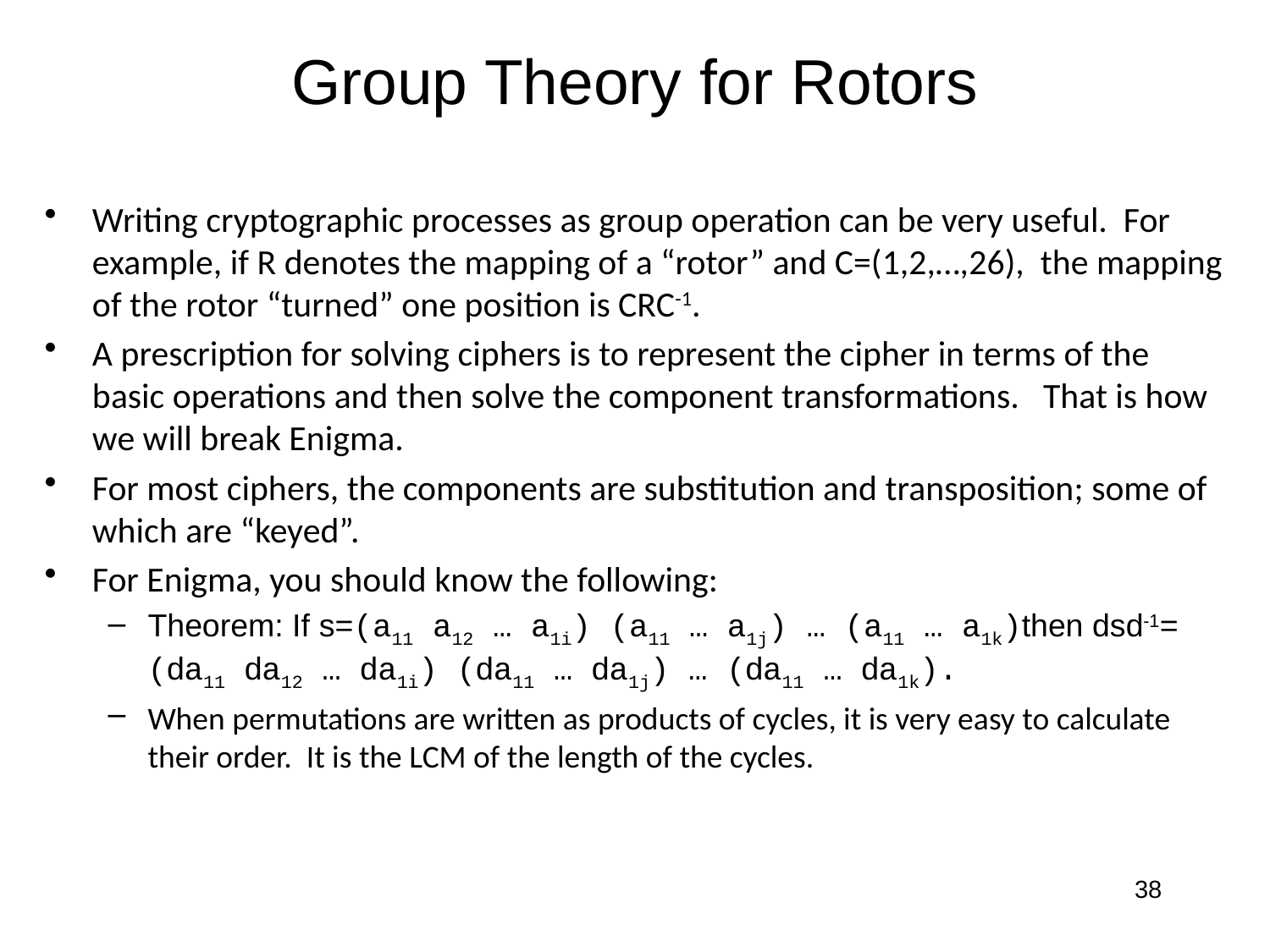

# Group Theory for Rotors
Writing cryptographic processes as group operation can be very useful.  For example, if R denotes the mapping of a “rotor” and C=(1,2,…,26),  the mapping of the rotor “turned” one position is CRC-1.
A prescription for solving ciphers is to represent the cipher in terms of the basic operations and then solve the component transformations.   That is how we will break Enigma.
For most ciphers, the components are substitution and transposition; some of which are “keyed”.
For Enigma, you should know the following:
Theorem: If s=(a11 a12 … a1i) (a11 … a1j) … (a11 … a1k)then dsd-1= (da11 da12 … da1i) (da11 … da1j) … (da11 … da1k).
When permutations are written as products of cycles, it is very easy to calculate their order.  It is the LCM of the length of the cycles.
38